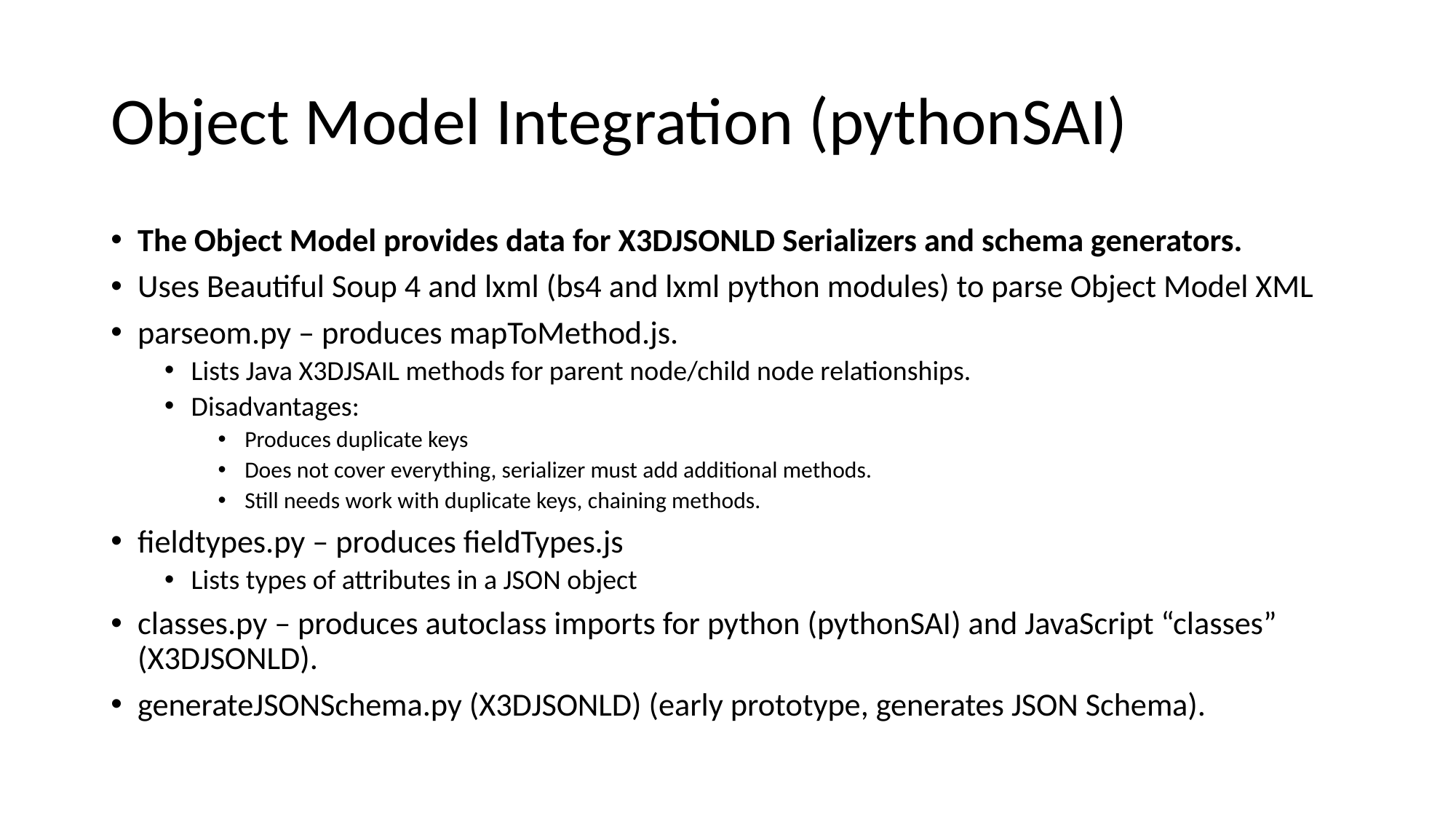

# Object Model Integration (pythonSAI)
The Object Model provides data for X3DJSONLD Serializers and schema generators.
Uses Beautiful Soup 4 and lxml (bs4 and lxml python modules) to parse Object Model XML
parseom.py – produces mapToMethod.js.
Lists Java X3DJSAIL methods for parent node/child node relationships.
Disadvantages:
Produces duplicate keys
Does not cover everything, serializer must add additional methods.
Still needs work with duplicate keys, chaining methods.
fieldtypes.py – produces fieldTypes.js
Lists types of attributes in a JSON object
classes.py – produces autoclass imports for python (pythonSAI) and JavaScript “classes” (X3DJSONLD).
generateJSONSchema.py (X3DJSONLD) (early prototype, generates JSON Schema).